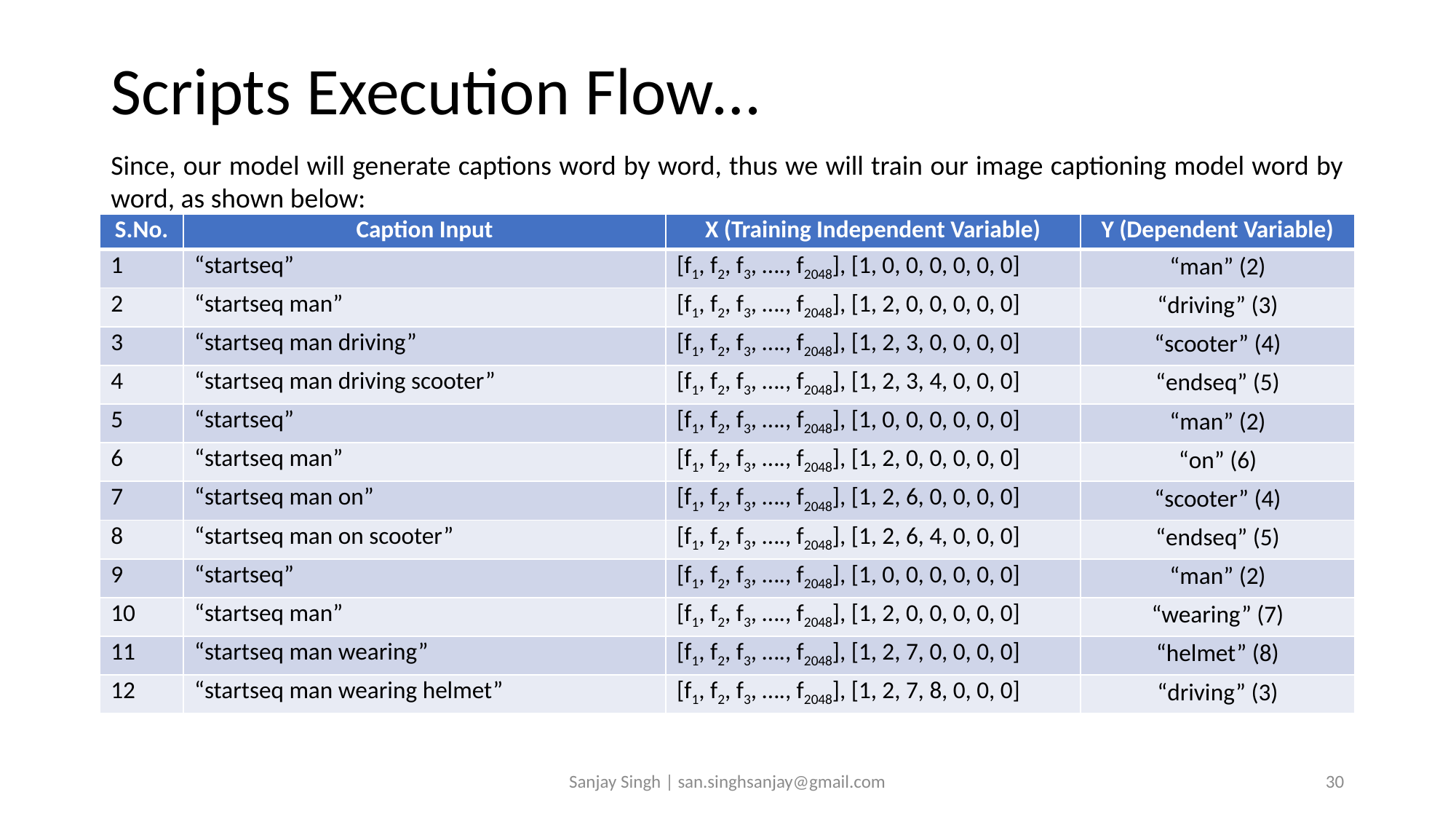

# Scripts Execution Flow…
Since, our model will generate captions word by word, thus we will train our image captioning model word by word, as shown below:

| S.No. | Caption Input | X (Training Independent Variable) | Y (Dependent Variable) |
| --- | --- | --- | --- |
| 1 | “startseq” | [f1, f2, f3, …., f2048], [1, 0, 0, 0, 0, 0, 0] | “man” (2) |
| 2 | “startseq man” | [f1, f2, f3, …., f2048], [1, 2, 0, 0, 0, 0, 0] | “driving” (3) |
| 3 | “startseq man driving” | [f1, f2, f3, …., f2048], [1, 2, 3, 0, 0, 0, 0] | “scooter” (4) |
| 4 | “startseq man driving scooter” | [f1, f2, f3, …., f2048], [1, 2, 3, 4, 0, 0, 0] | “endseq” (5) |
| 5 | “startseq” | [f1, f2, f3, …., f2048], [1, 0, 0, 0, 0, 0, 0] | “man” (2) |
| 6 | “startseq man” | [f1, f2, f3, …., f2048], [1, 2, 0, 0, 0, 0, 0] | “on” (6) |
| 7 | “startseq man on” | [f1, f2, f3, …., f2048], [1, 2, 6, 0, 0, 0, 0] | “scooter” (4) |
| 8 | “startseq man on scooter” | [f1, f2, f3, …., f2048], [1, 2, 6, 4, 0, 0, 0] | “endseq” (5) |
| 9 | “startseq” | [f1, f2, f3, …., f2048], [1, 0, 0, 0, 0, 0, 0] | “man” (2) |
| 10 | “startseq man” | [f1, f2, f3, …., f2048], [1, 2, 0, 0, 0, 0, 0] | “wearing” (7) |
| 11 | “startseq man wearing” | [f1, f2, f3, …., f2048], [1, 2, 7, 0, 0, 0, 0] | “helmet” (8) |
| 12 | “startseq man wearing helmet” | [f1, f2, f3, …., f2048], [1, 2, 7, 8, 0, 0, 0] | “driving” (3) |
Sanjay Singh | san.singhsanjay@gmail.com
30